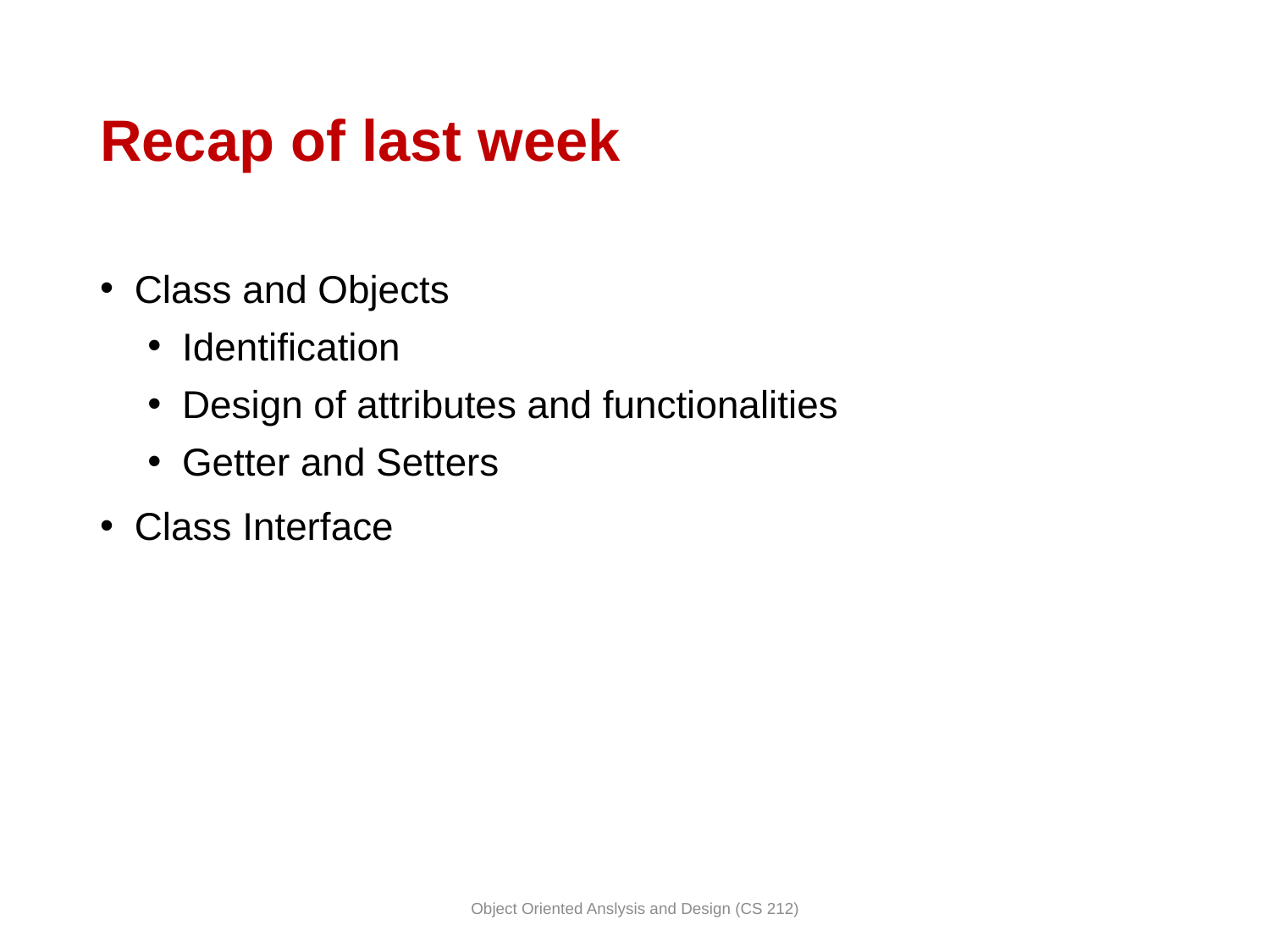

# Recap of last week
 Class and Objects
 Identification
 Design of attributes and functionalities
 Getter and Setters
 Class Interface
Object Oriented Anslysis and Design (CS 212)